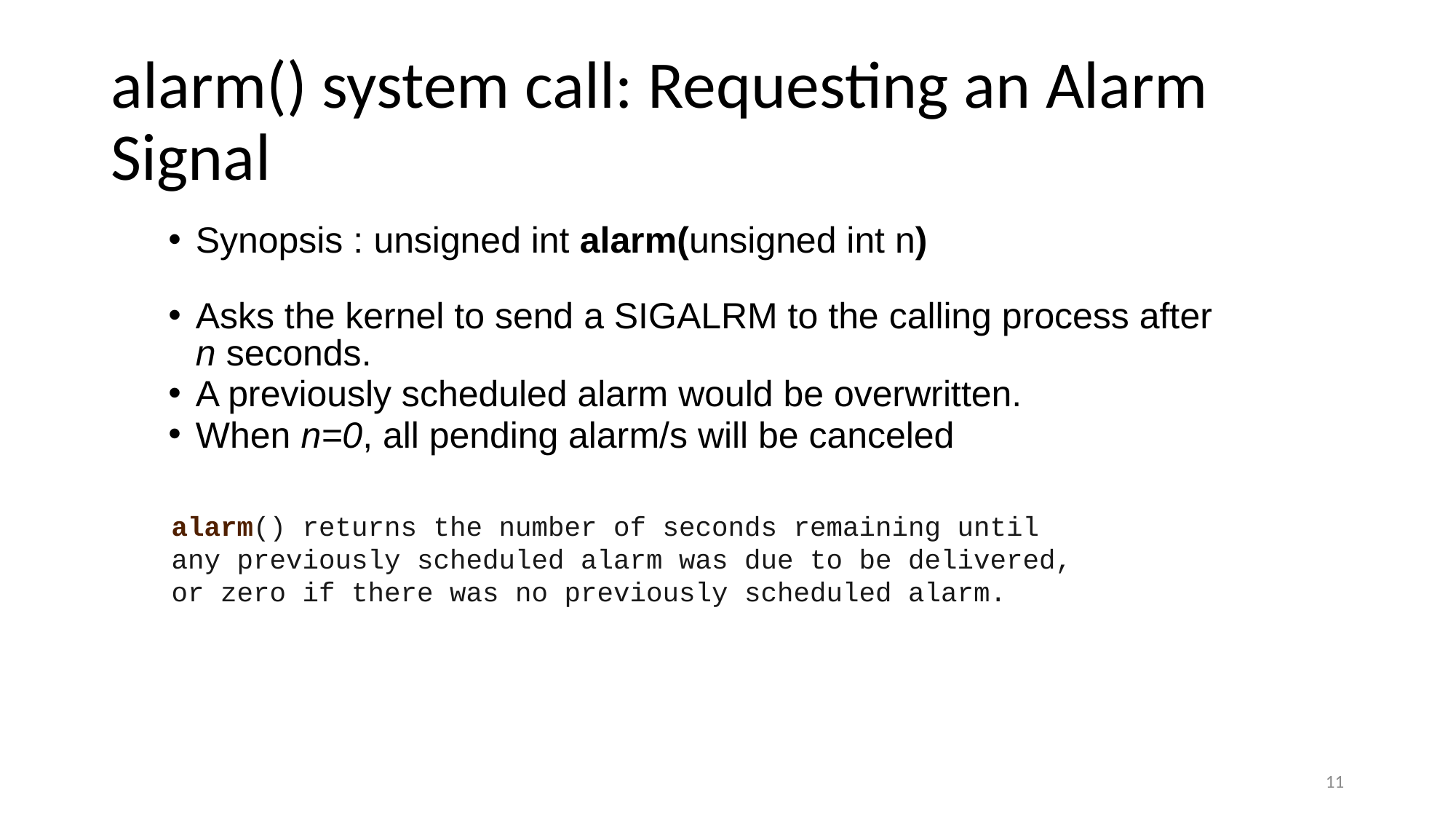

# alarm() system call: Requesting an Alarm Signal
Synopsis : unsigned int alarm(unsigned int n)

Asks the kernel to send a SIGALRM to the calling process after n seconds.
A previously scheduled alarm would be overwritten.
When n=0, all pending alarm/s will be canceled

alarm() returns the number of seconds remaining until any previously scheduled alarm was due to be delivered, or zero if there was no previously scheduled alarm.
11